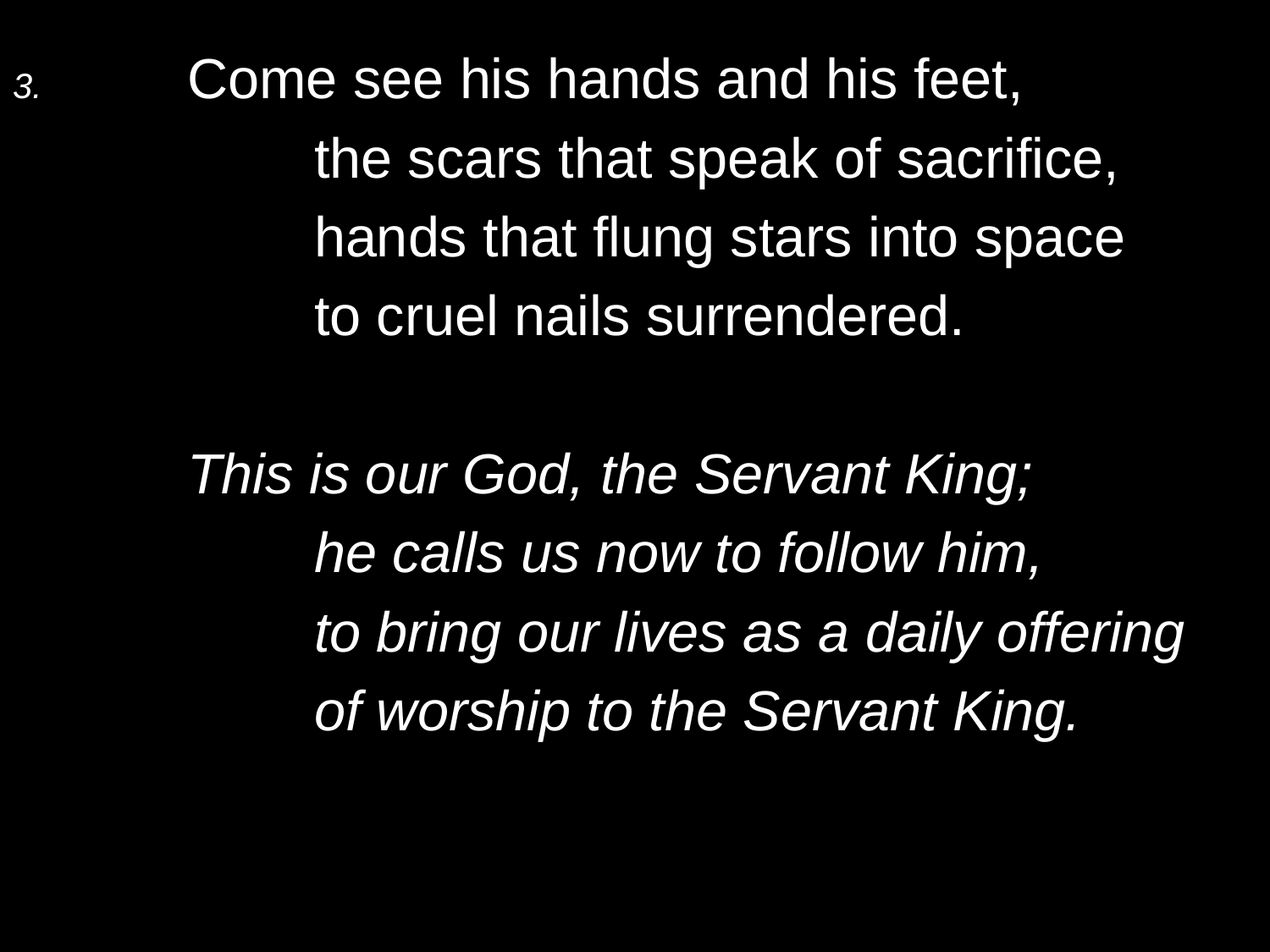

3.	Come see his hands and his feet,
		the scars that speak of sacrifice,
		hands that flung stars into space
		to cruel nails surrendered.

	This is our God, the Servant King;
		he calls us now to follow him,
		to bring our lives as a daily offering
		of worship to the Servant King.